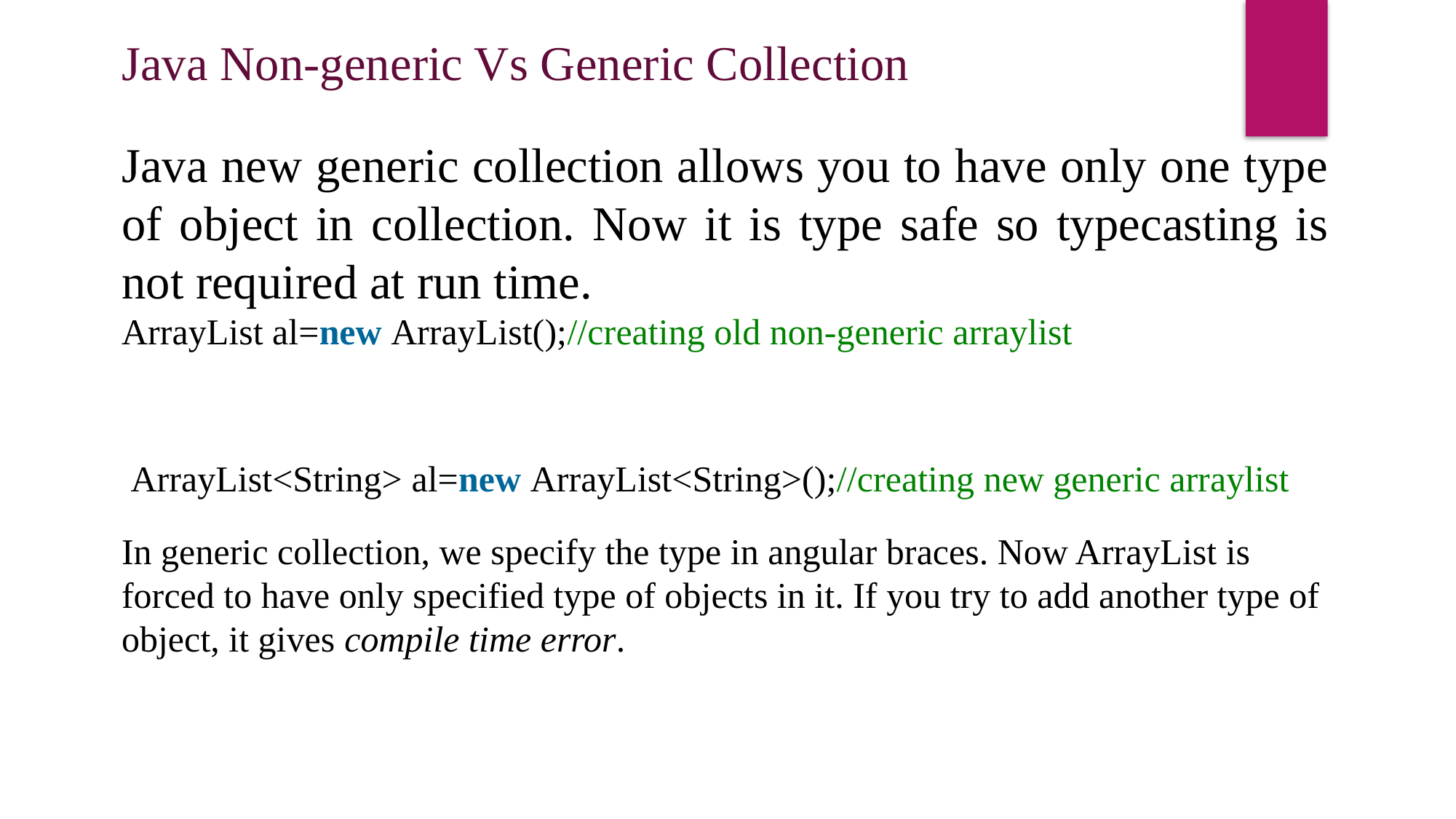

Java Non-generic Vs Generic Collection

Java new generic collection allows you to have only one type of object in collection. Now it is type safe so typecasting is not required at run time.
ArrayList al=new ArrayList();//creating old non-generic arraylist

 ArrayList<String> al=new ArrayList<String>();//creating new generic arraylist
In generic collection, we specify the type in angular braces. Now ArrayList is forced to have only specified type of objects in it. If you try to add another type of object, it gives compile time error.